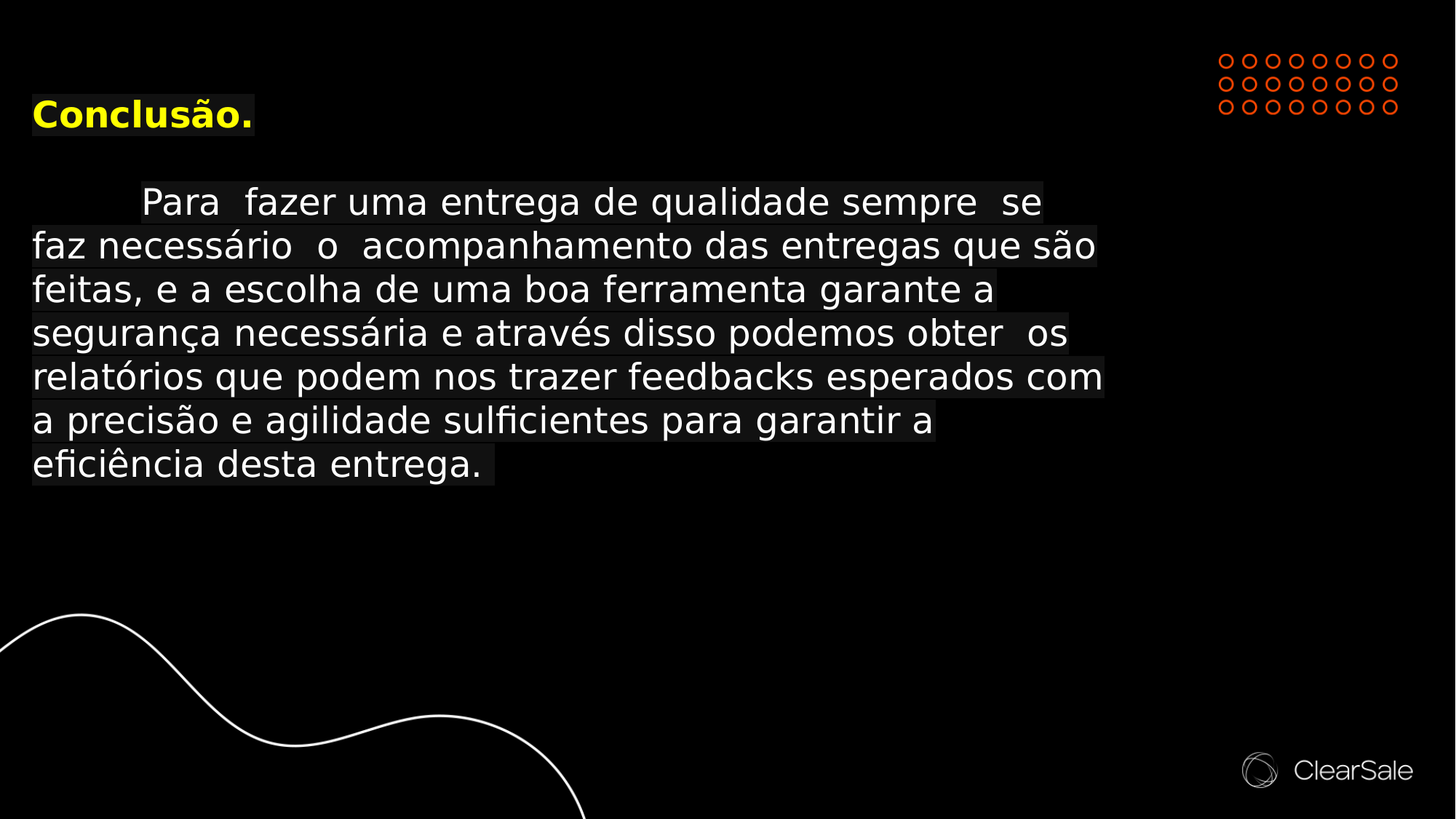

Conclusão.

	Para  fazer uma entrega de qualidade sempre  se faz necessário  o  acompanhamento das entregas que são feitas, e a escolha de uma boa ferramenta garante a segurança necessária e através disso podemos obter  os relatórios que podem nos trazer feedbacks esperados com a precisão e agilidade sulficientes para garantir a eficiência desta entrega.